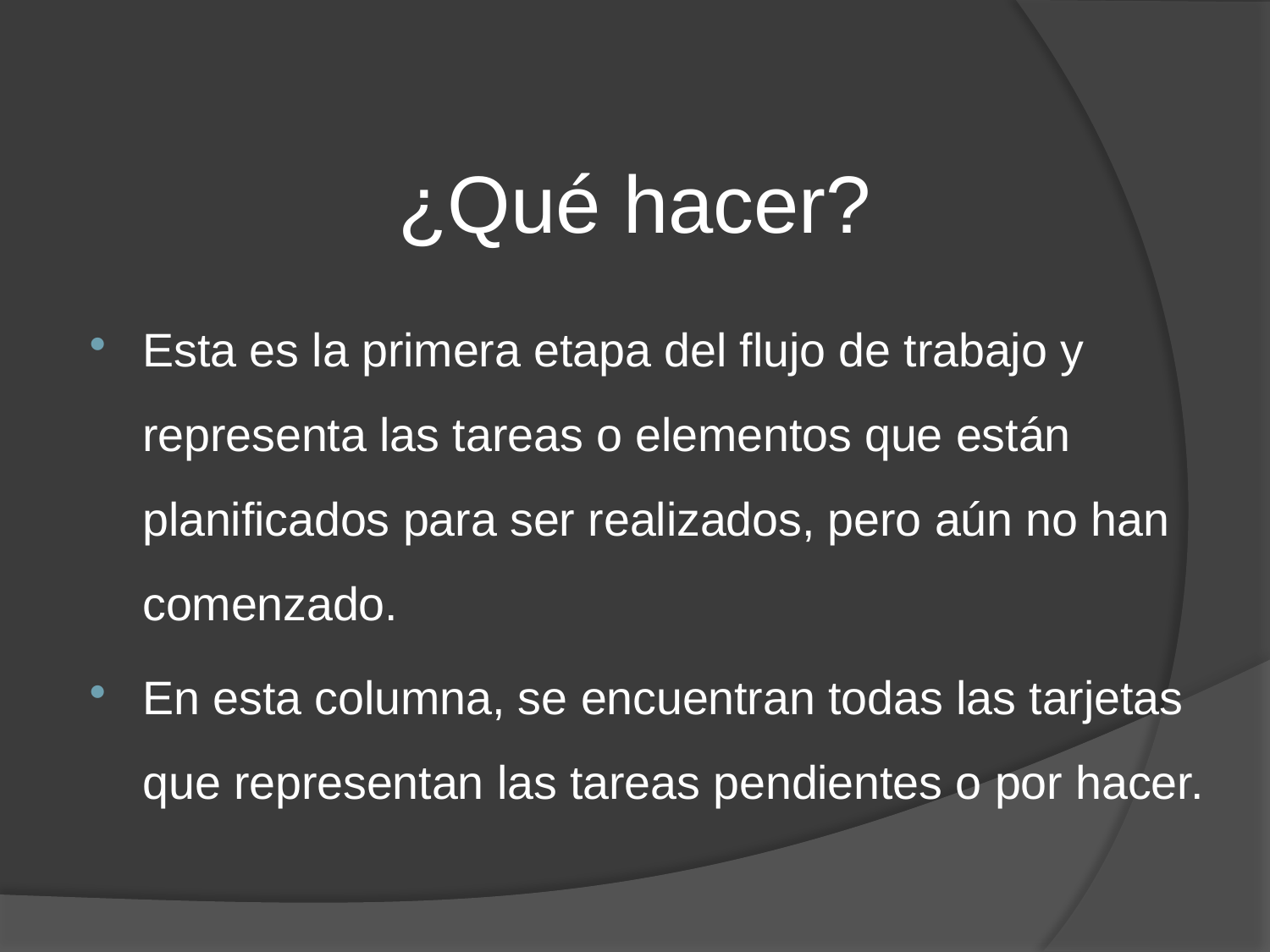

# ¿Qué hacer?
Esta es la primera etapa del flujo de trabajo y representa las tareas o elementos que están planificados para ser realizados, pero aún no han comenzado.
En esta columna, se encuentran todas las tarjetas  que representan las tareas pendientes o por hacer.